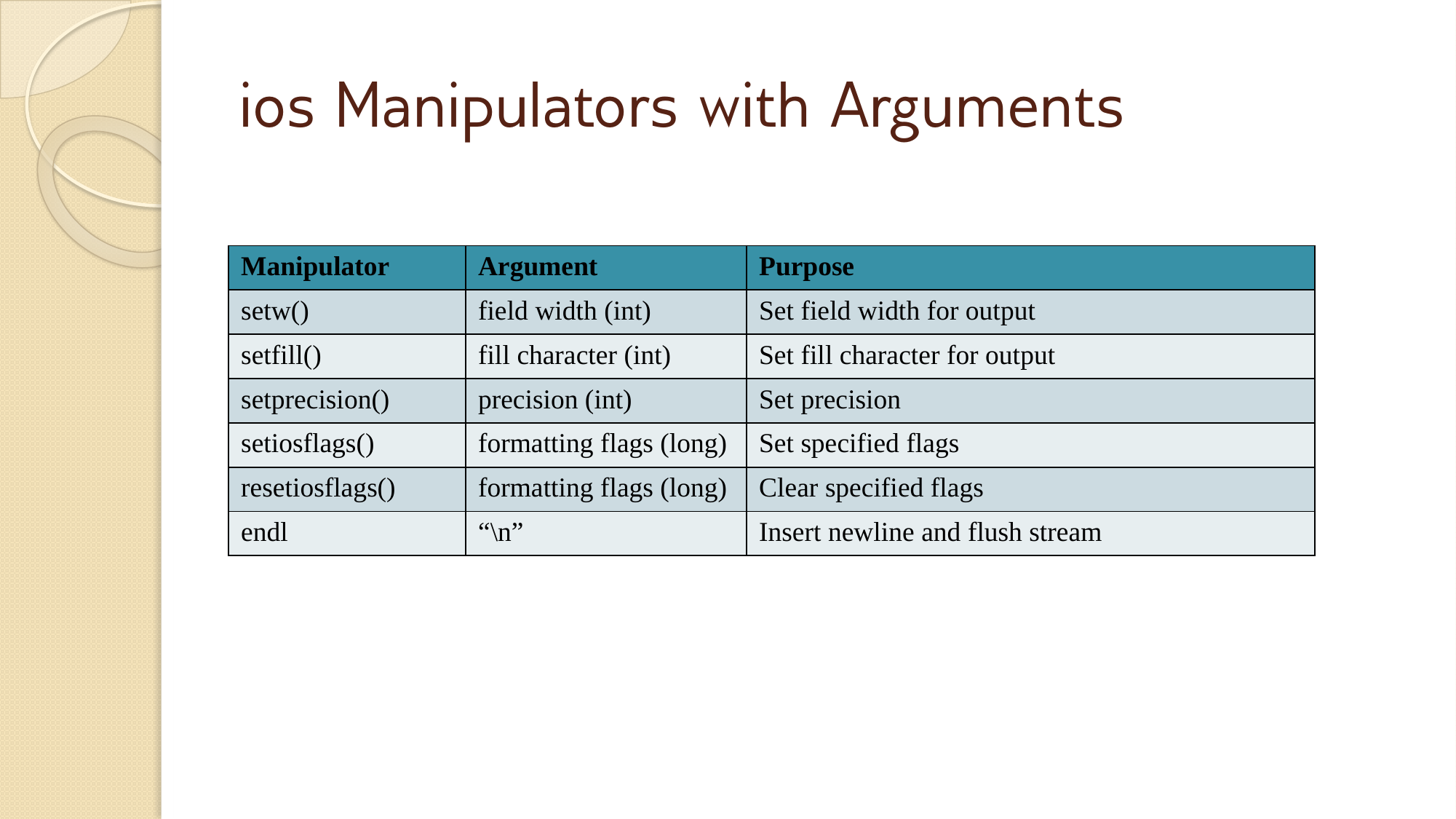

# ios Manipulators with Arguments
| Manipulator | Argument | Purpose |
| --- | --- | --- |
| setw() | field width (int) | Set field width for output |
| setfill() | fill character (int) | Set fill character for output |
| setprecision() | precision (int) | Set precision |
| setiosflags() | formatting flags (long) | Set specified flags |
| resetiosflags() | formatting flags (long) | Clear specified flags |
| endl | “\n” | Insert newline and flush stream |